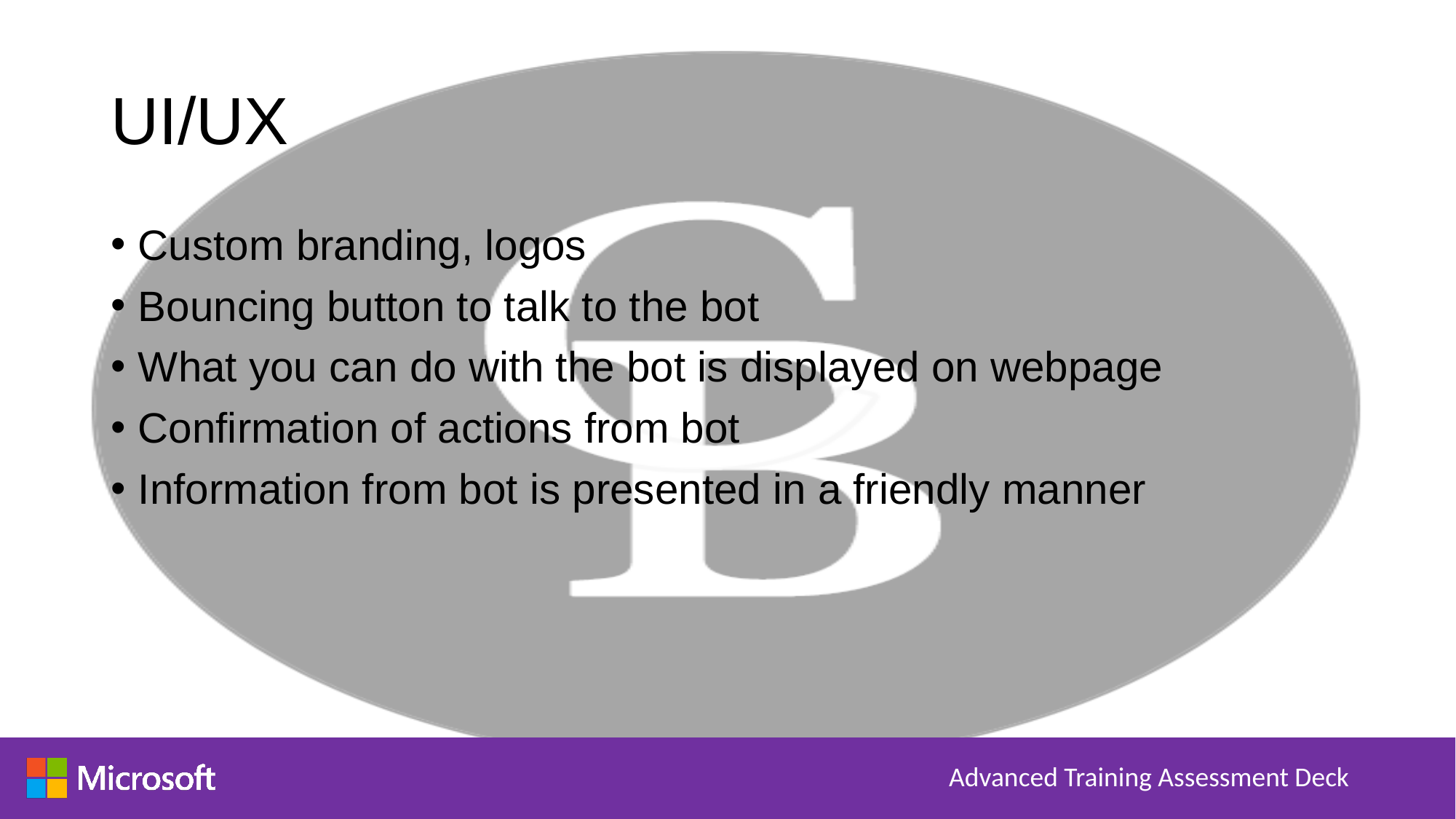

# UI/UX
Custom branding, logos
Bouncing button to talk to the bot
What you can do with the bot is displayed on webpage
Confirmation of actions from bot
Information from bot is presented in a friendly manner